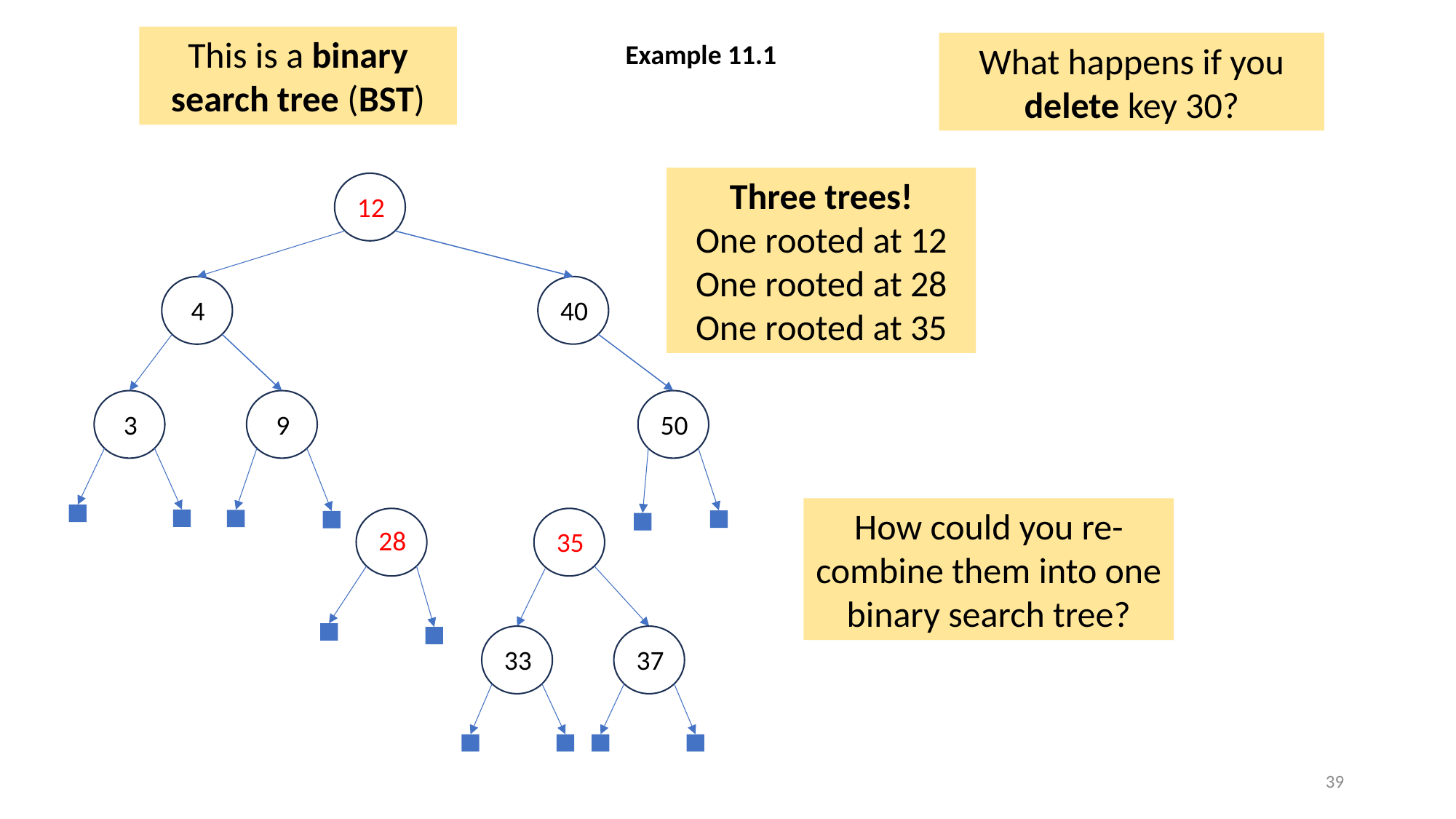

This is a binary search tree (BST)
Example 11.1
What happens if you delete key 30?
Three trees!
One rooted at 12
One rooted at 28
One rooted at 35

12

40
4

9

50
3
How could you re-combine them into one binary search tree?

35

28

33

37

39